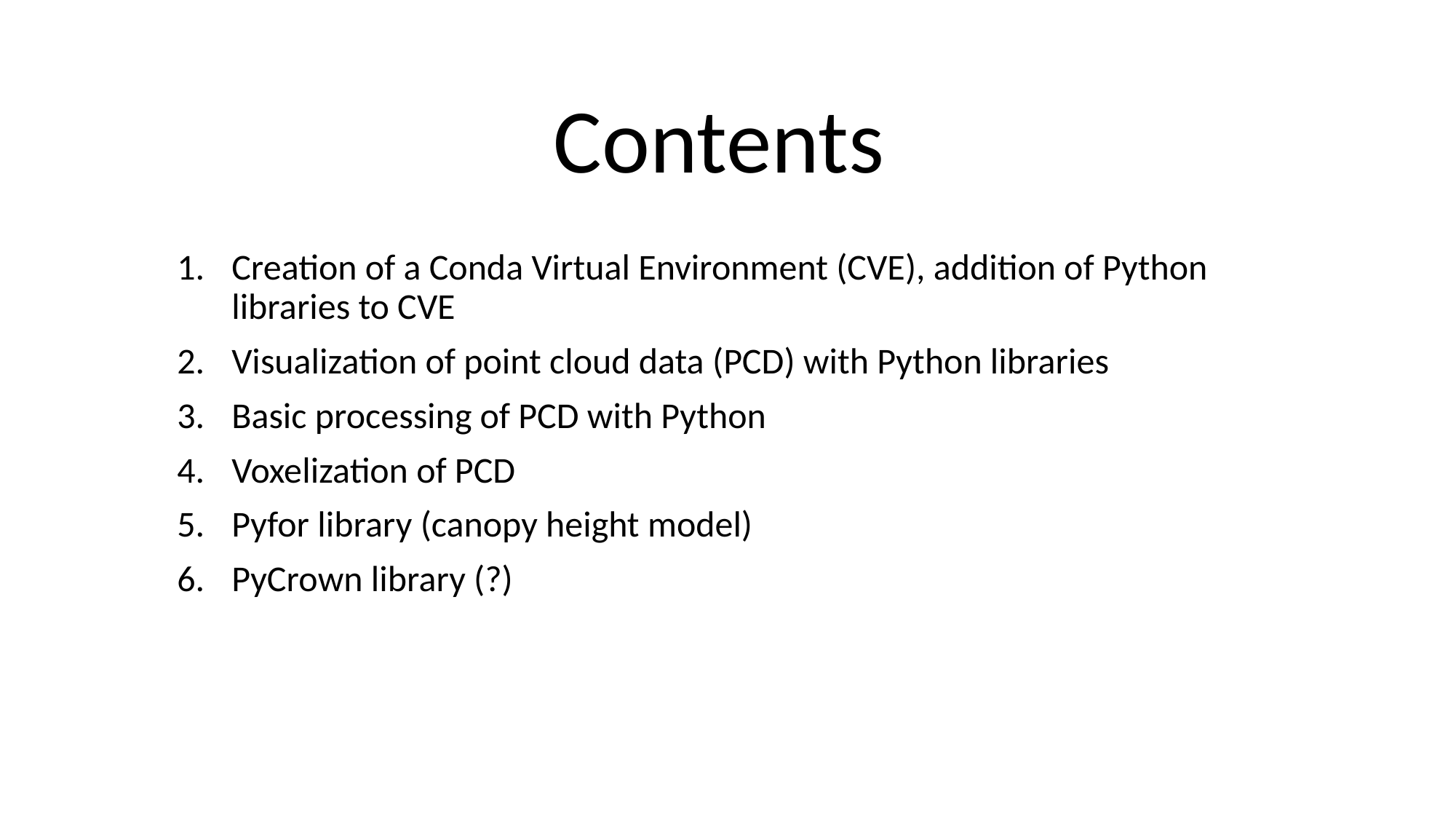

# Contents
Creation of a Conda Virtual Environment (CVE), addition of Python libraries to CVE
Visualization of point cloud data (PCD) with Python libraries
Basic processing of PCD with Python
Voxelization of PCD
Pyfor library (canopy height model)
PyCrown library (?)